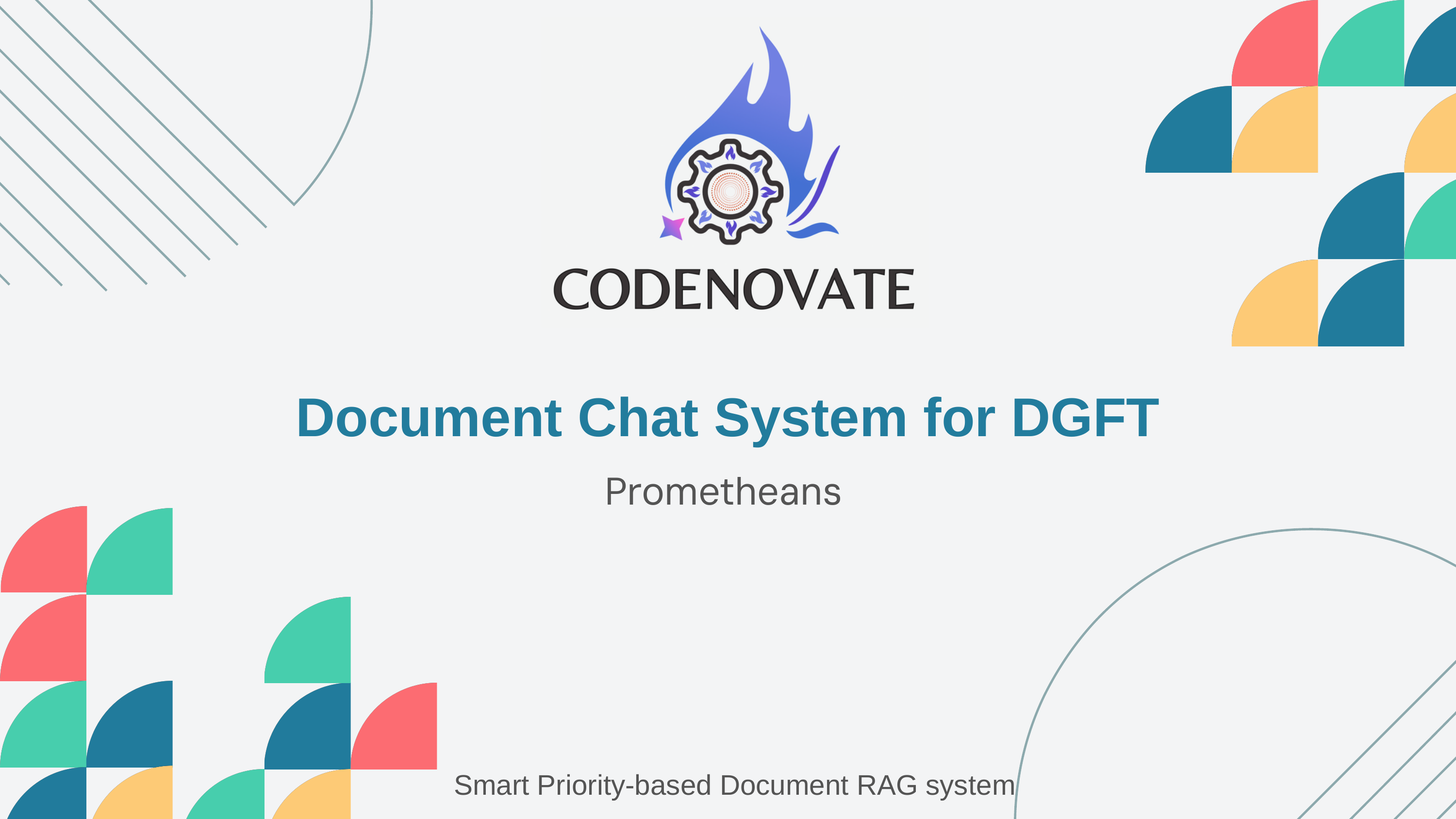

Document Chat System for DGFT
Prometheans

Smart Priority-based Document RAG system